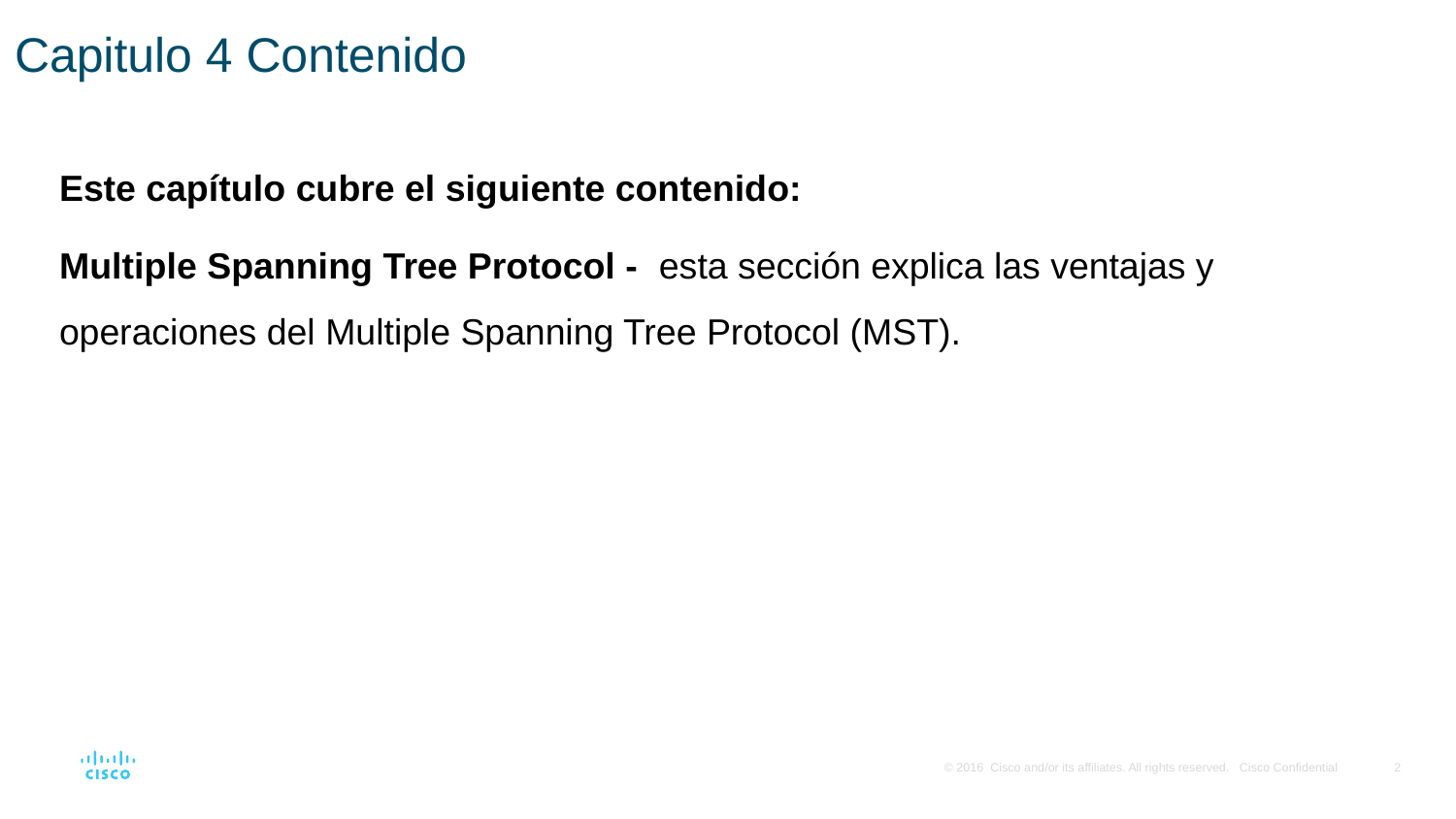

# Capitulo 4 Contenido
Este capítulo cubre el siguiente contenido:
Multiple Spanning Tree Protocol -  esta sección explica las ventajas y operaciones del Multiple Spanning Tree Protocol (MST).